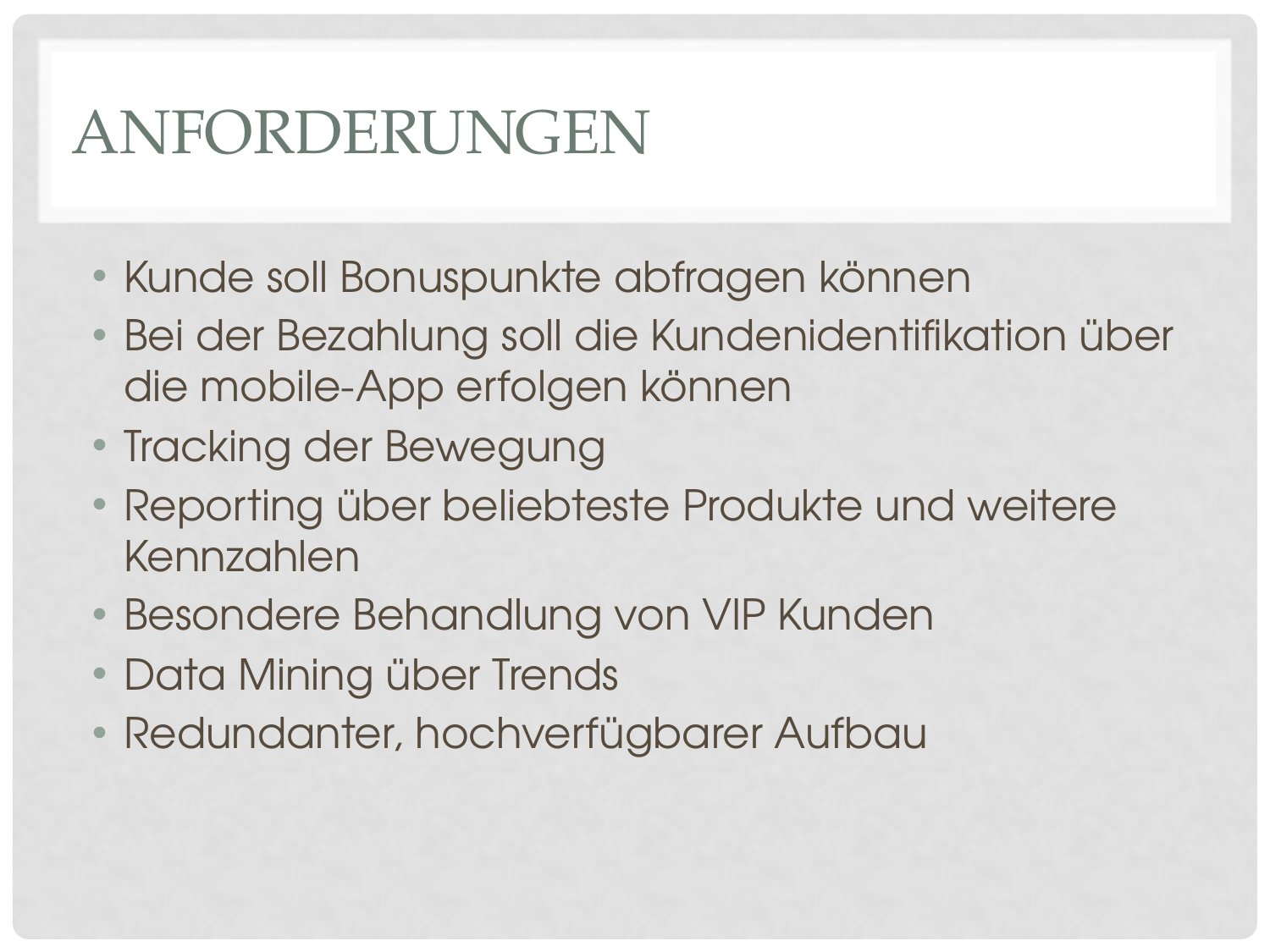

# Anforderungen
Kunde soll Bonuspunkte abfragen können
Bei der Bezahlung soll die Kundenidentifikation über die mobile-App erfolgen können
Tracking der Bewegung
Reporting über beliebteste Produkte und weitere Kennzahlen
Besondere Behandlung von VIP Kunden
Data Mining über Trends
Redundanter, hochverfügbarer Aufbau